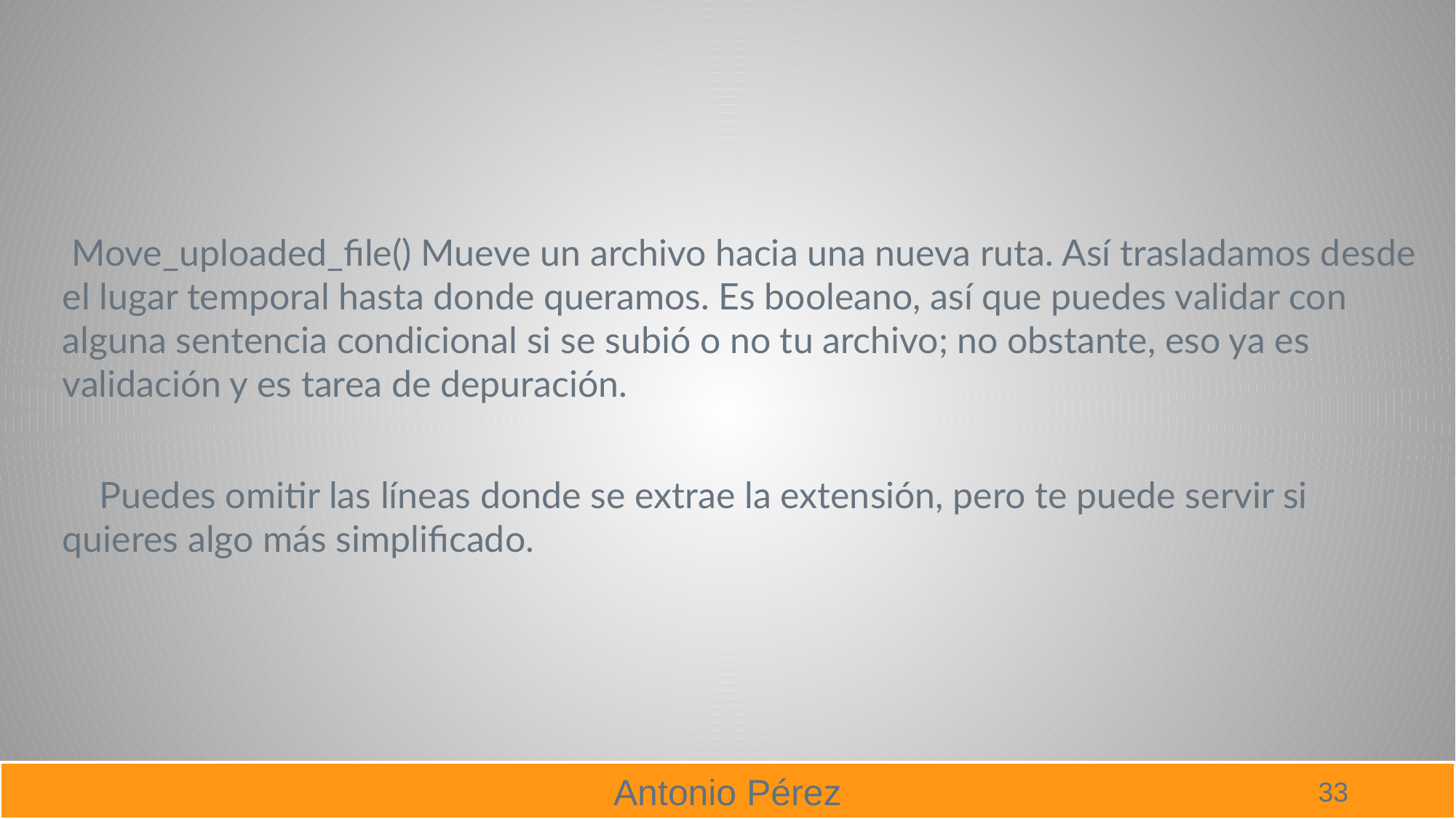

#
 Move_uploaded_file() Mueve un archivo hacia una nueva ruta. Así trasladamos desde el lugar temporal hasta donde queramos. Es booleano, así que puedes validar con alguna sentencia condicional si se subió o no tu archivo; no obstante, eso ya es validación y es tarea de depuración.

    Puedes omitir las líneas donde se extrae la extensión, pero te puede servir si quieres algo más simplificado.
33